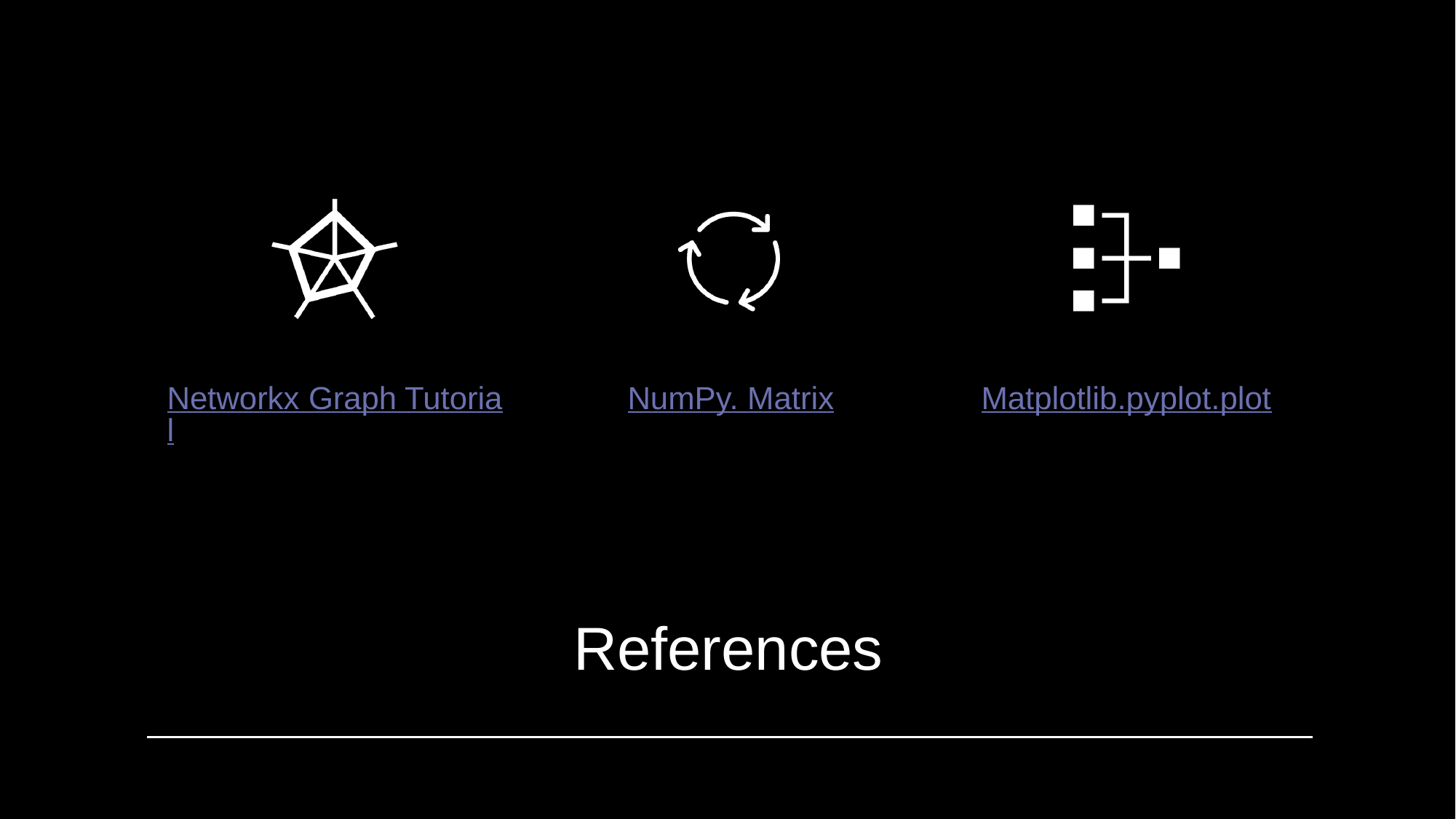

Networkx Graph Tutorial
NumPy. Matrix
Matplotlib.pyplot.plot
# References